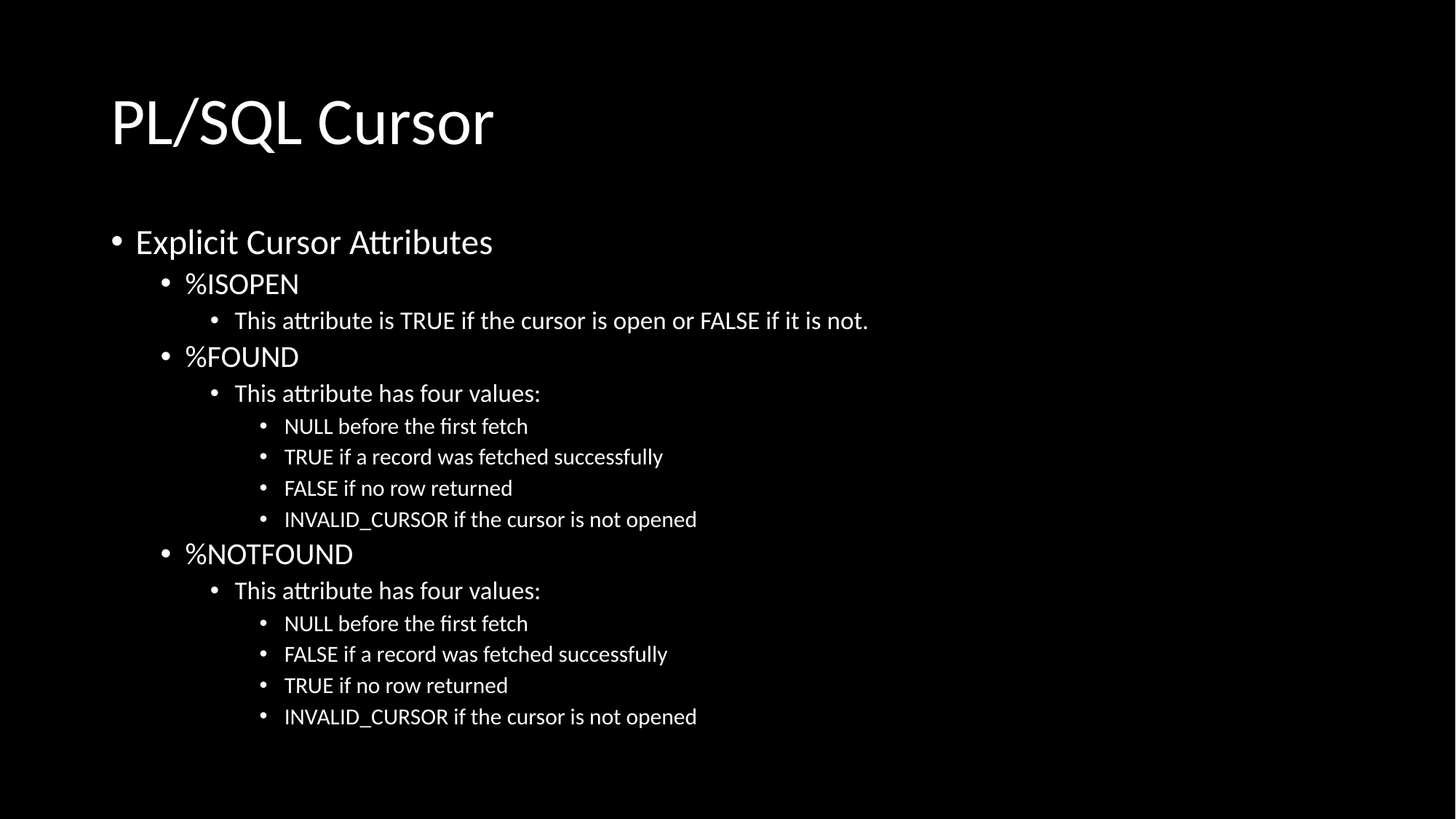

# PL/SQL Cursor
Explicit Cursor Attributes
%ISOPEN
This attribute is TRUE if the cursor is open or FALSE if it is not.
%FOUND
This attribute has four values:
NULL before the first fetch
TRUE if a record was fetched successfully
FALSE if no row returned
INVALID_CURSOR if the cursor is not opened
%NOTFOUND
This attribute has four values:
NULL before the first fetch
FALSE if a record was fetched successfully
TRUE if no row returned
INVALID_CURSOR if the cursor is not opened